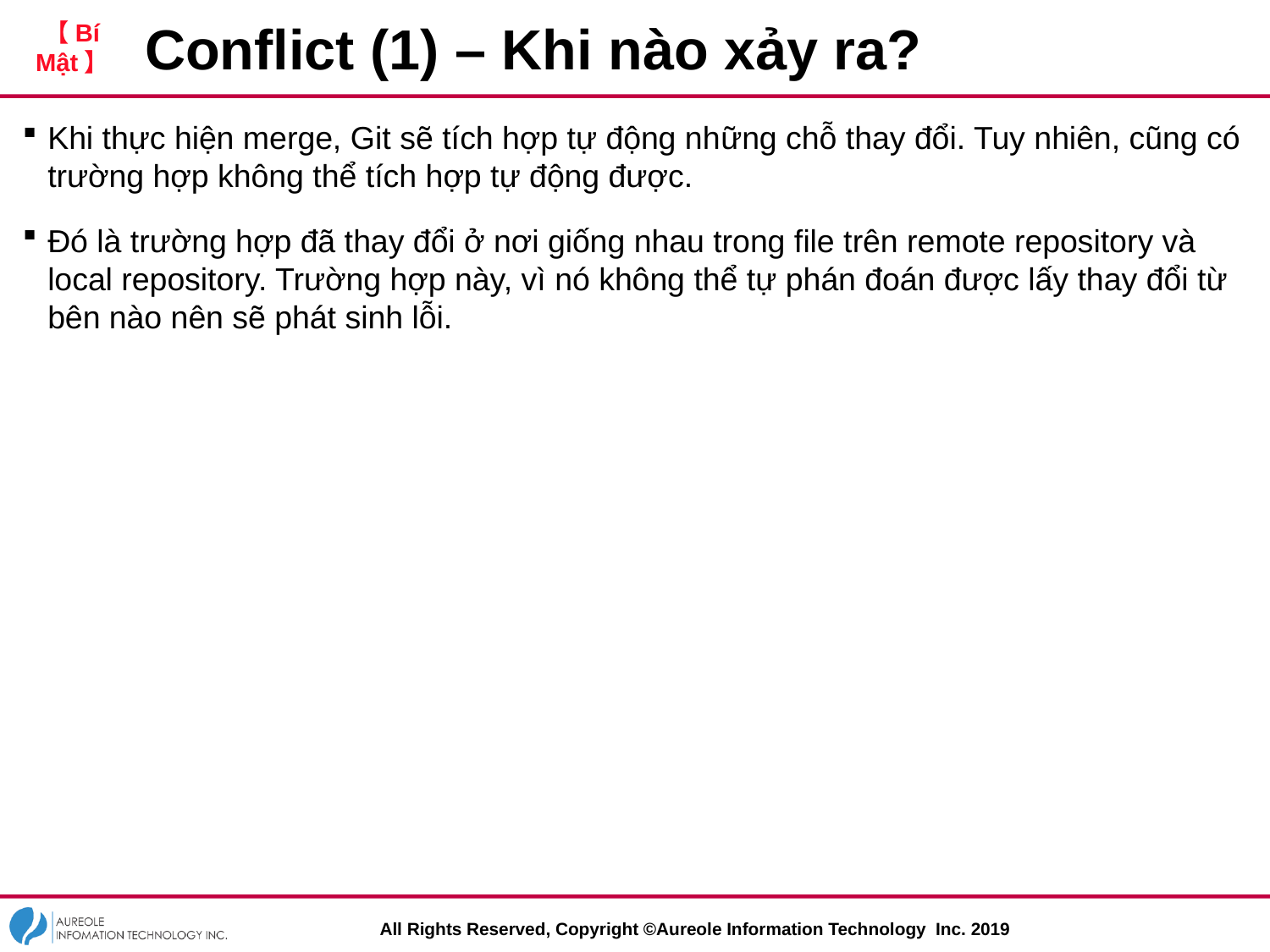

# Conflict (1) – Khi nào xảy ra?
Khi thực hiện merge, Git sẽ tích hợp tự động những chỗ thay đổi. Tuy nhiên, cũng có trường hợp không thể tích hợp tự động được.
Đó là trường hợp đã thay đổi ở nơi giống nhau trong file trên remote repository và local repository. Trường hợp này, vì nó không thể tự phán đoán được lấy thay đổi từ bên nào nên sẽ phát sinh lỗi.